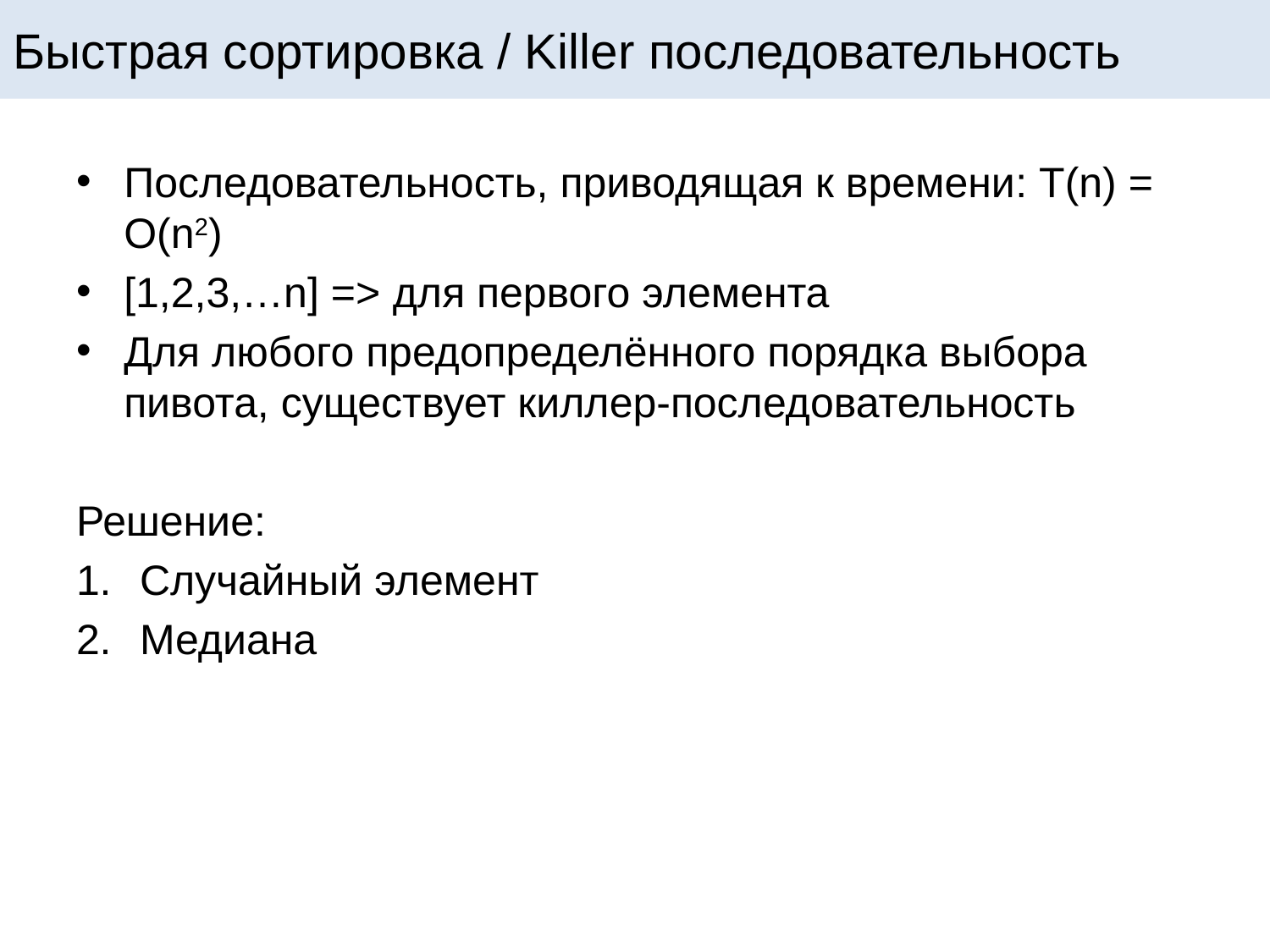

# Быстрая сортировка / Killer последовательность
Последовательность, приводящая к времени: T(n) = O(n2)
[1,2,3,…n] => для первого элемента
Для любого предопределённого порядка выбора пивота, существует киллер-последовательность

Решение:
Случайный элемент
Медиана